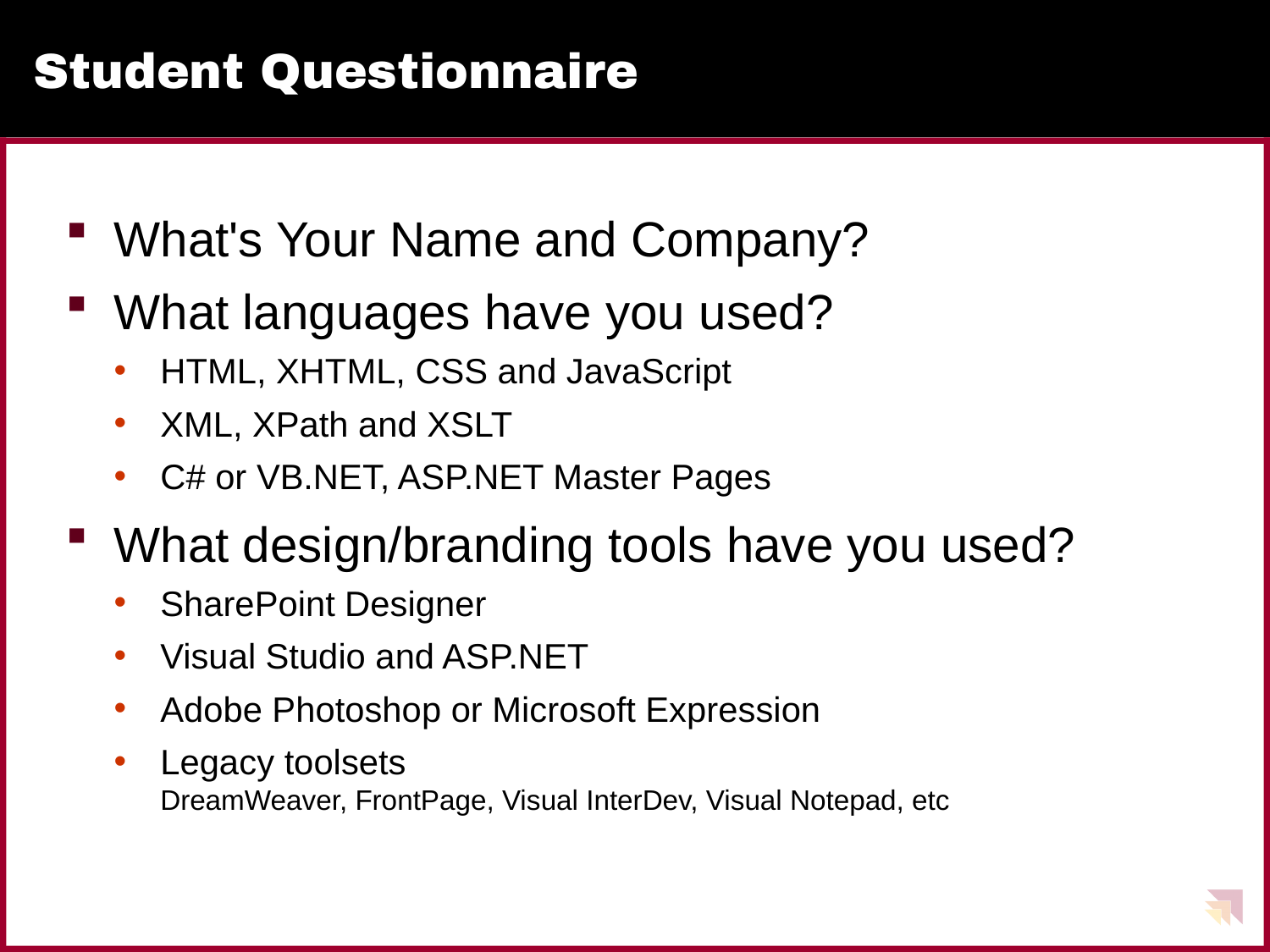

# Student Questionnaire
What's Your Name and Company?
What languages have you used?
HTML, XHTML, CSS and JavaScript
XML, XPath and XSLT
C# or VB.NET, ASP.NET Master Pages
What design/branding tools have you used?
SharePoint Designer
Visual Studio and ASP.NET
Adobe Photoshop or Microsoft Expression
Legacy toolsets
DreamWeaver, FrontPage, Visual InterDev, Visual Notepad, etc